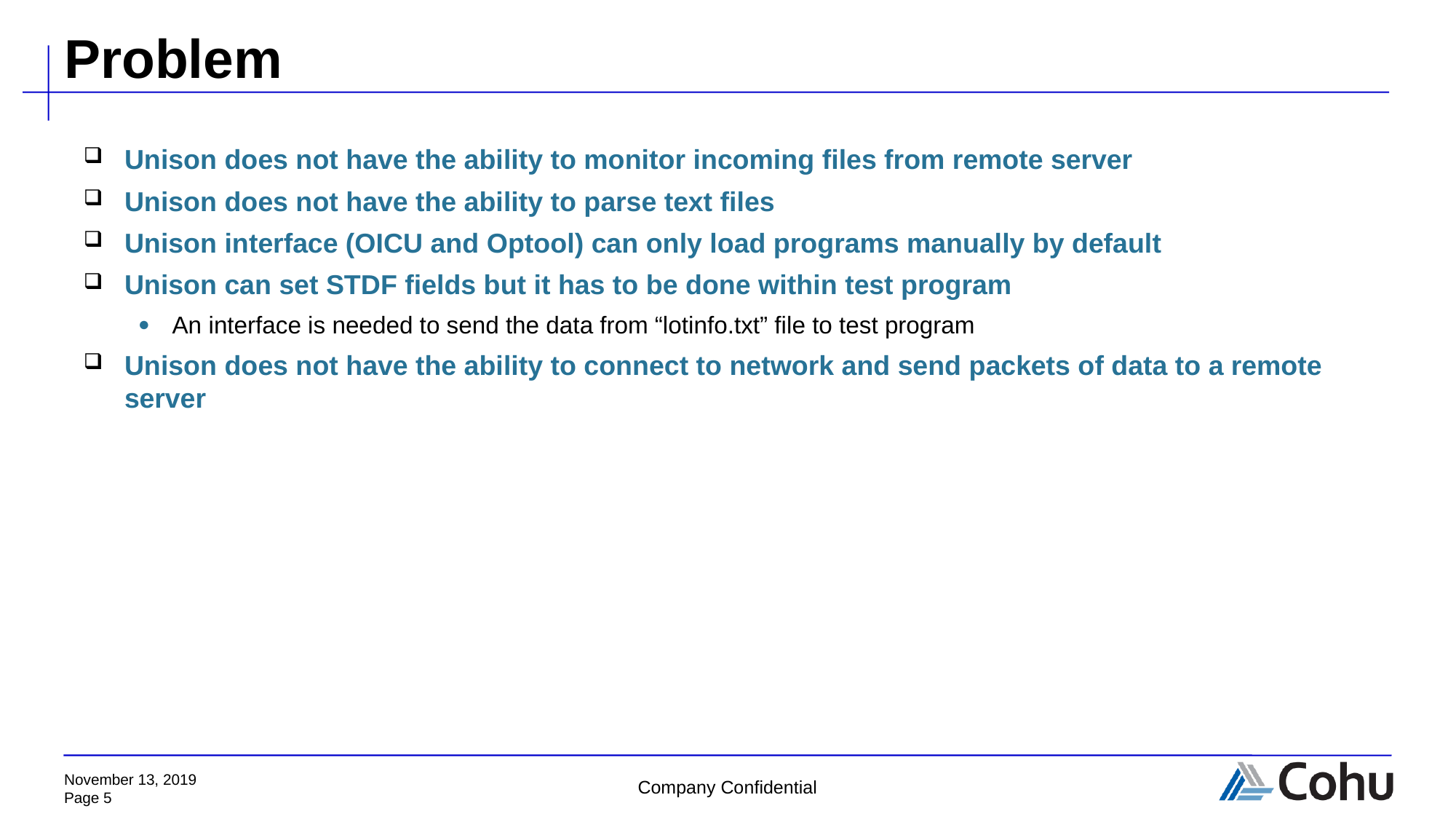

# Problem
Unison does not have the ability to monitor incoming files from remote server
Unison does not have the ability to parse text files
Unison interface (OICU and Optool) can only load programs manually by default
Unison can set STDF fields but it has to be done within test program
An interface is needed to send the data from “lotinfo.txt” file to test program
Unison does not have the ability to connect to network and send packets of data to a remote server